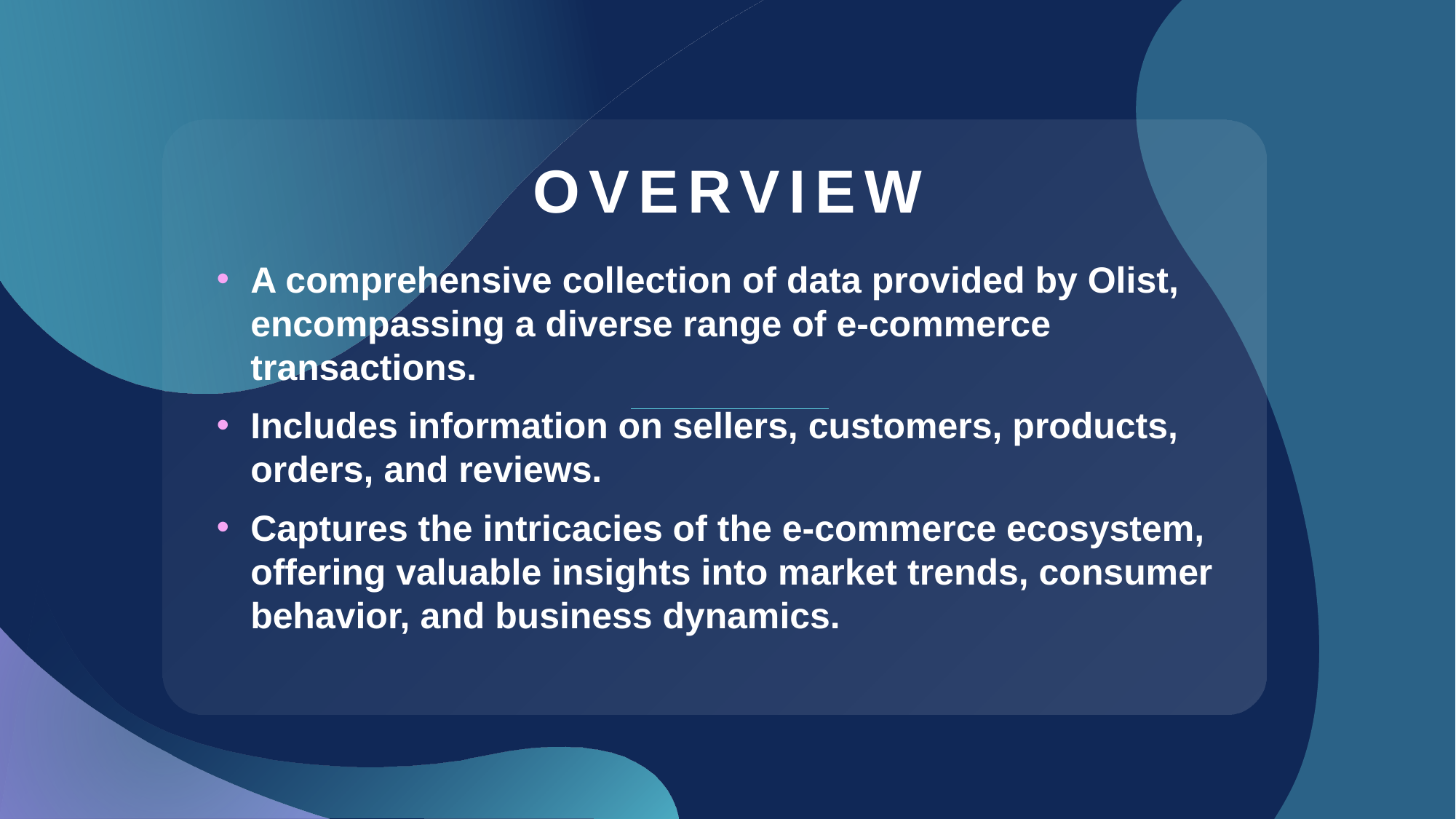

# Overview
A comprehensive collection of data provided by Olist, encompassing a diverse range of e-commerce transactions.
Includes information on sellers, customers, products, orders, and reviews.
Captures the intricacies of the e-commerce ecosystem, offering valuable insights into market trends, consumer behavior, and business dynamics.